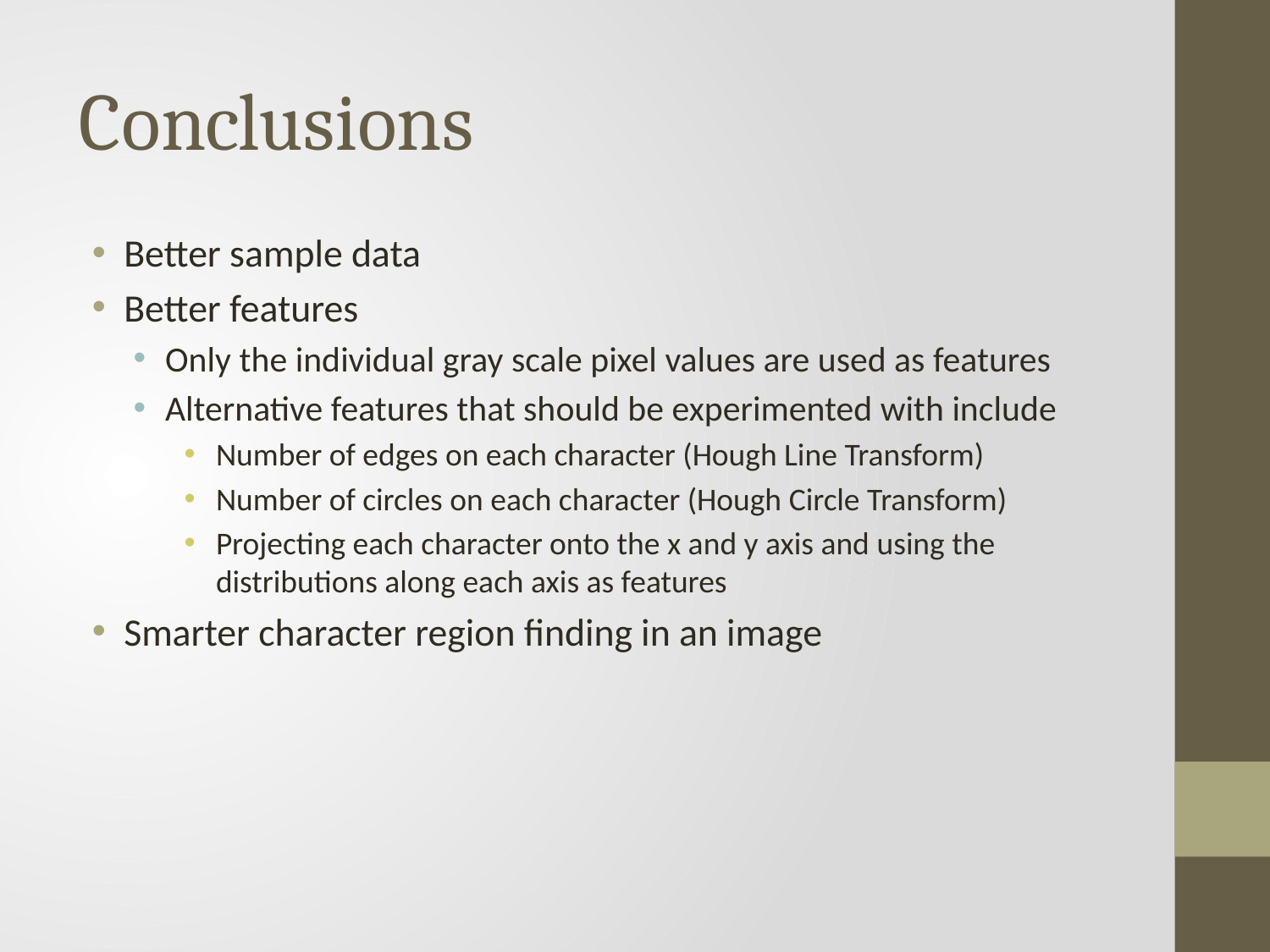

# Conclusions
Better sample data
Better features
Only the individual gray scale pixel values are used as features
Alternative features that should be experimented with include
Number of edges on each character (Hough Line Transform)
Number of circles on each character (Hough Circle Transform)
Projecting each character onto the x and y axis and using the distributions along each axis as features
Smarter character region finding in an image